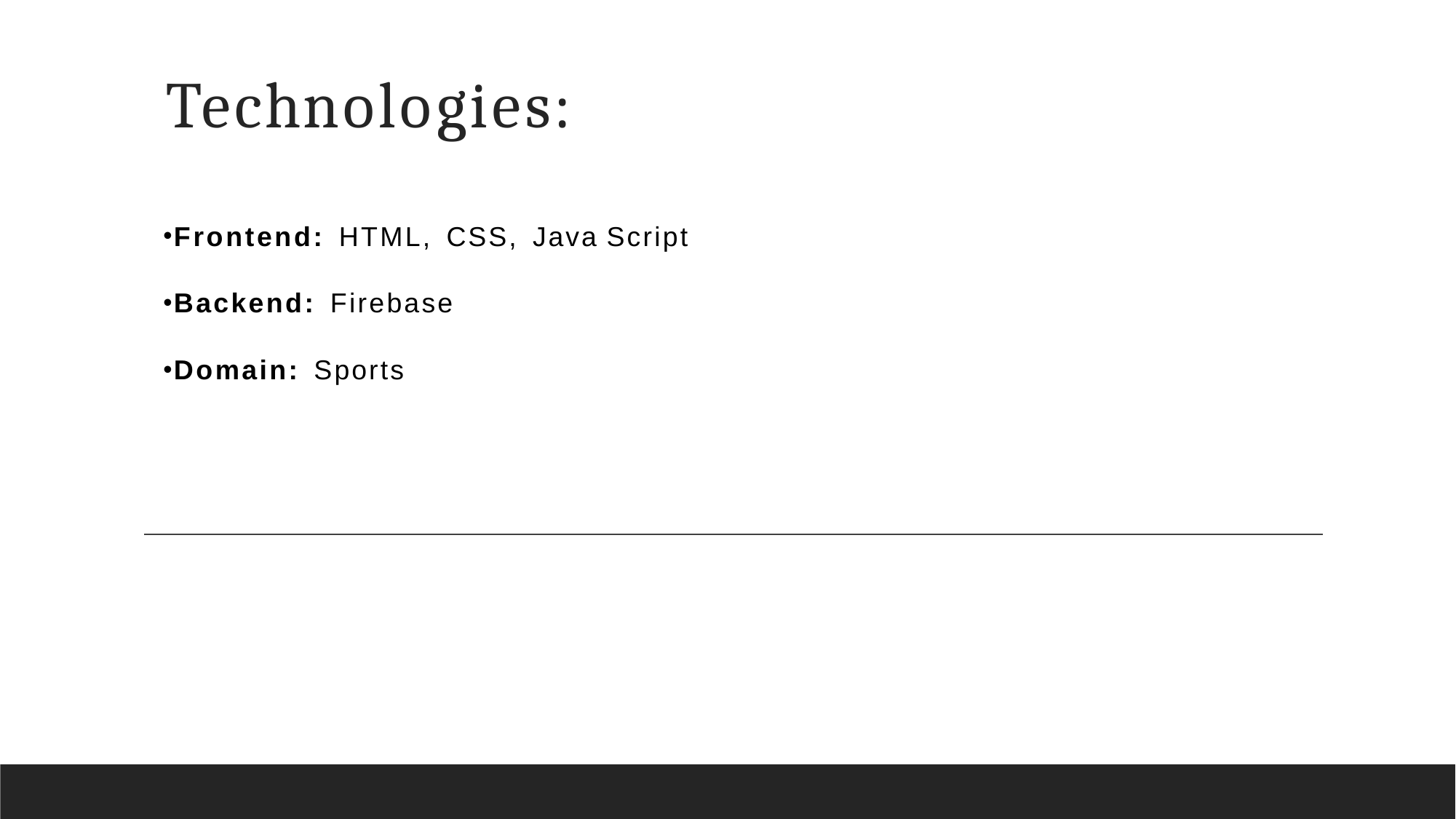

# Technologies:
Frontend: HTML, CSS, Java Script

Backend: Firebase

Domain: Sports